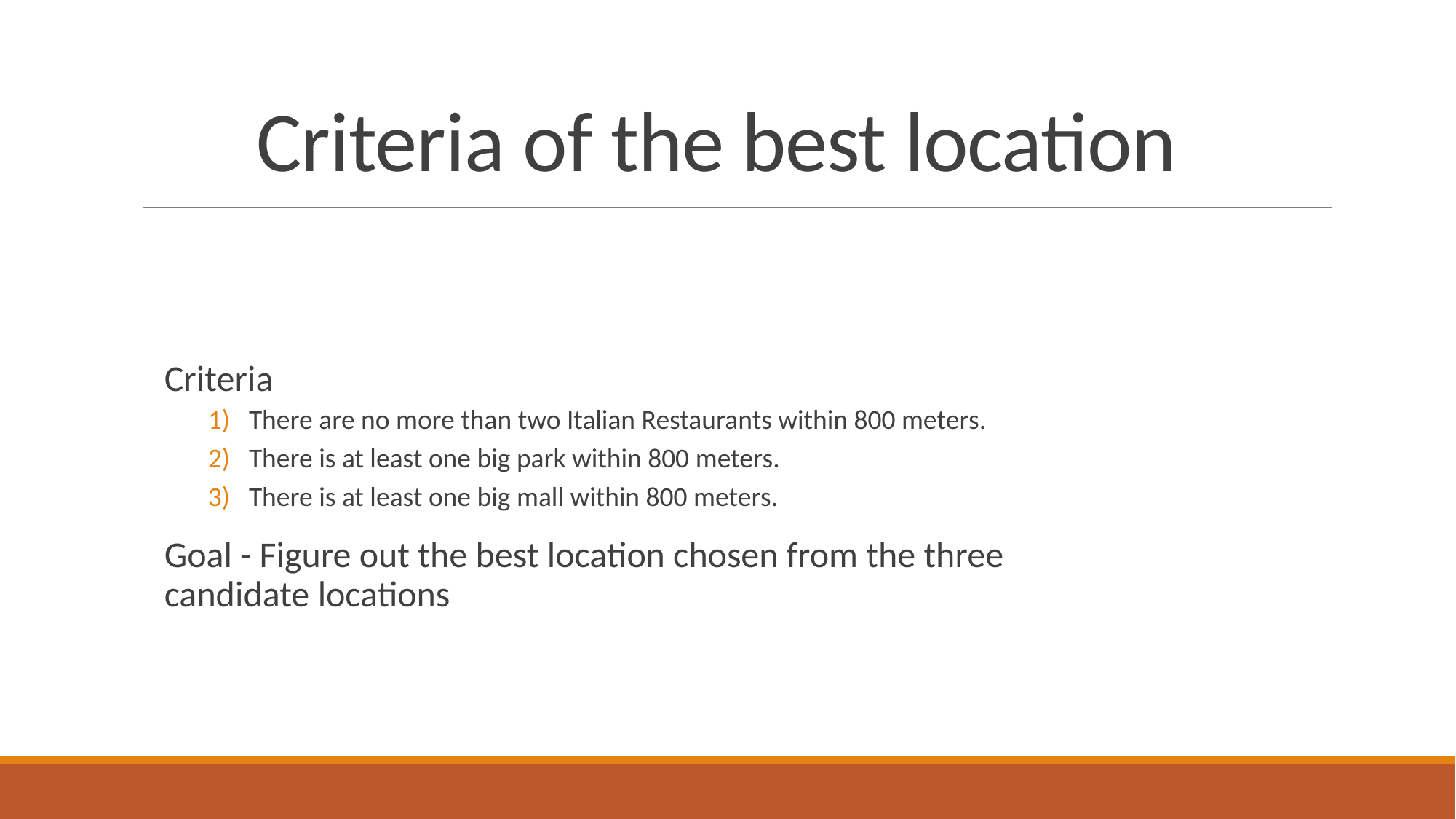

# Criteria of the best location
Criteria
There are no more than two Italian Restaurants within 800 meters.
There is at least one big park within 800 meters.
There is at least one big mall within 800 meters.
Goal - Figure out the best location chosen from the three candidate locations